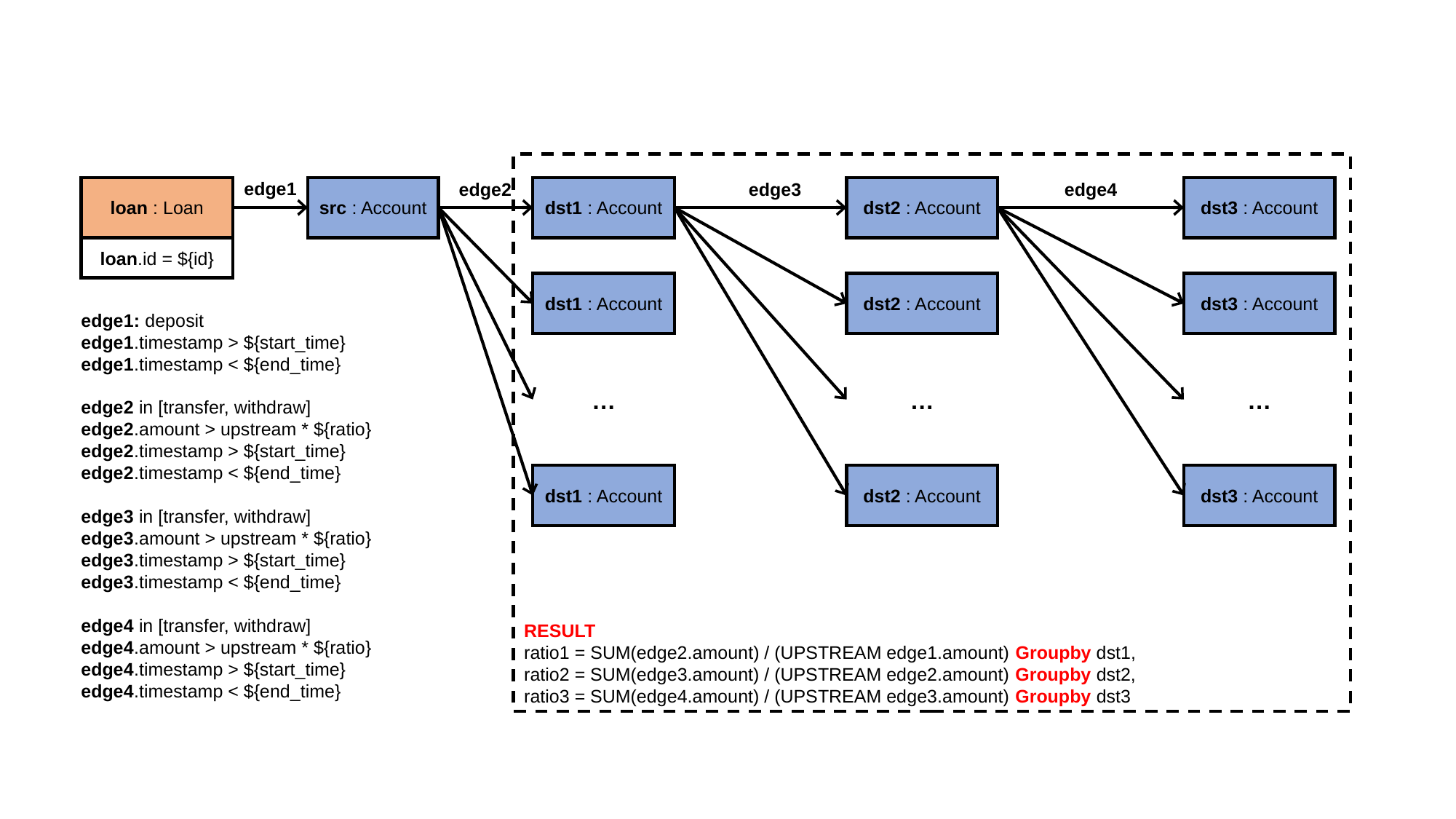

RESULT
ratio1 = SUM(edge2.amount) / (UPSTREAM edge1.amount) Groupby dst1,
ratio2 = SUM(edge3.amount) / (UPSTREAM edge2.amount) Groupby dst2,
ratio3 = SUM(edge4.amount) / (UPSTREAM edge3.amount) Groupby dst3
edge1
edge2
edge3
edge4
loan : Loan
loan.id = ${id}
src : Account
dst1 : Account
dst2 : Account
dst3 : Account
dst1 : Account
dst2 : Account
dst3 : Account
edge1: deposit
edge1.timestamp > ${start_time}
edge1.timestamp < ${end_time}

edge2 in [transfer, withdraw]
edge2.amount > upstream * ${ratio}
edge2.timestamp > ${start_time}
edge2.timestamp < ${end_time}

edge3 in [transfer, withdraw]
edge3.amount > upstream * ${ratio}
edge3.timestamp > ${start_time}
edge3.timestamp < ${end_time}

edge4 in [transfer, withdraw]
edge4.amount > upstream * ${ratio}
edge4.timestamp > ${start_time}
edge4.timestamp < ${end_time}
…
…
…
dst1 : Account
dst2 : Account
dst3 : Account